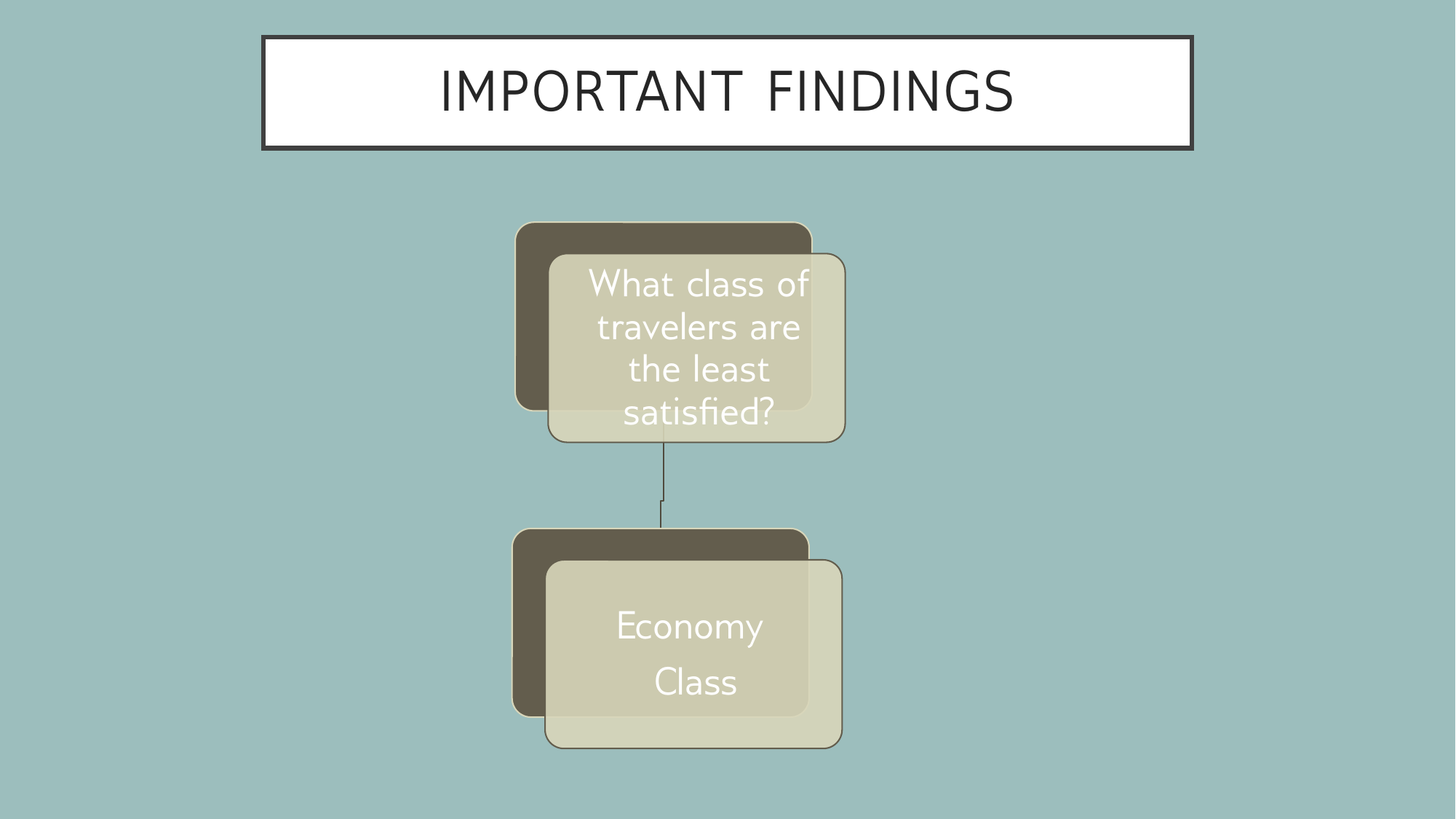

# Important findings
What class of travelers are the least satisfied?
Economy
Class